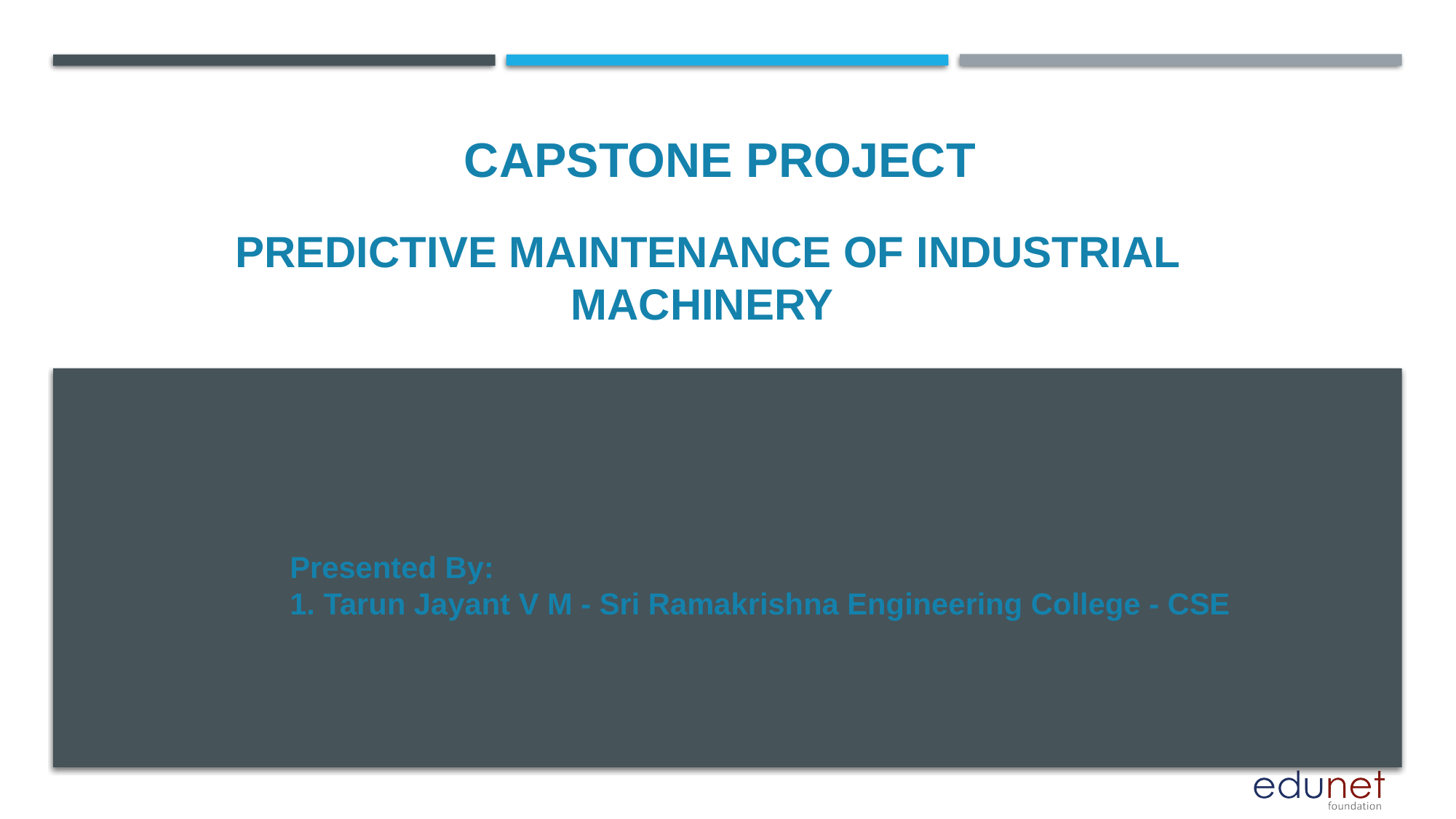

CAPSTONE PROJECT
# Predictive Maintenance of Industrial Machinery
Presented By:
1. Tarun Jayant V M - Sri Ramakrishna Engineering College - CSE